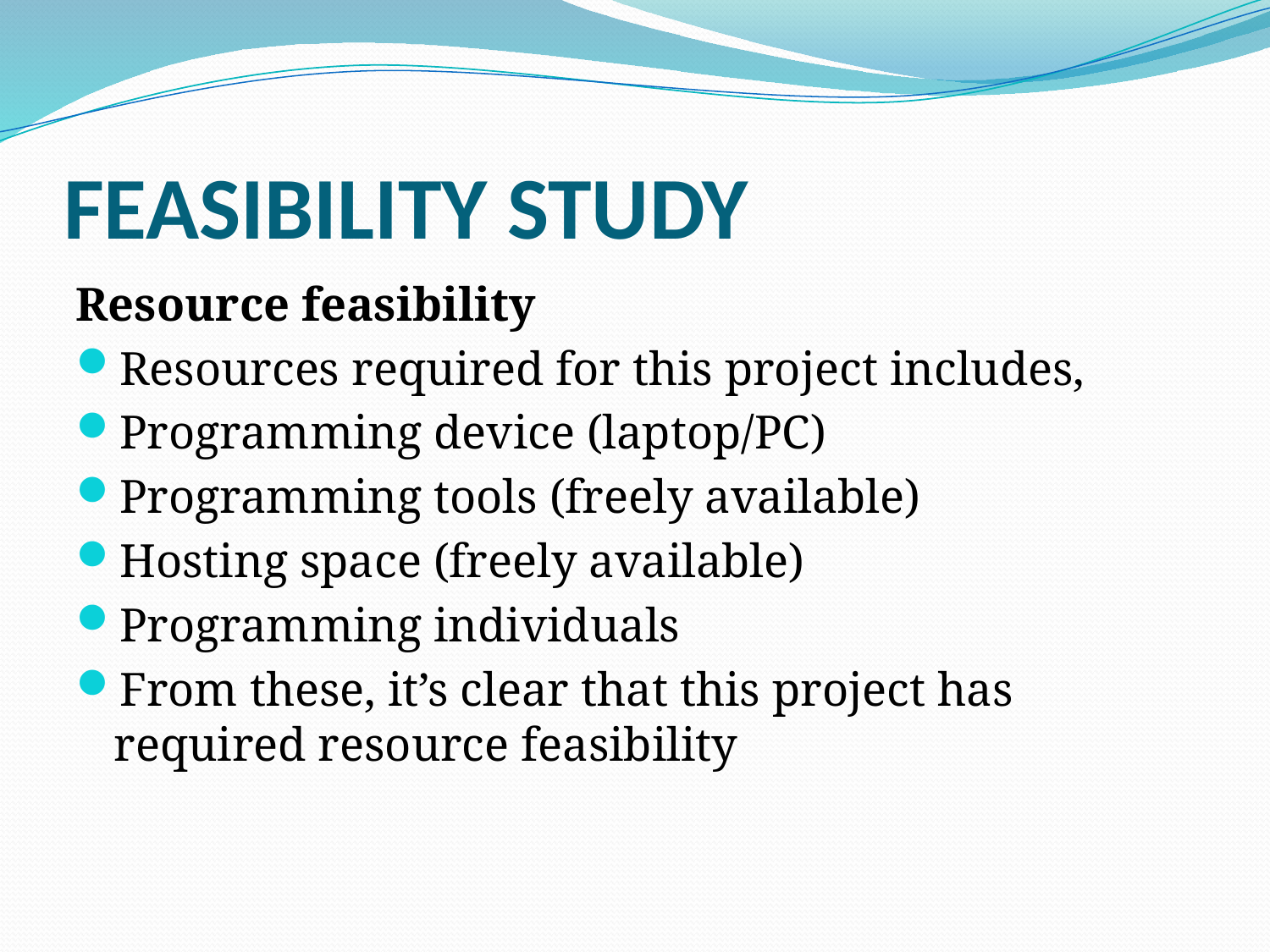

# FEASIBILITY STUDY
Resource feasibility
Resources required for this project includes,
Programming device (laptop/PC)
Programming tools (freely available)
Hosting space (freely available)
Programming individuals
From these, it’s clear that this project has required resource feasibility